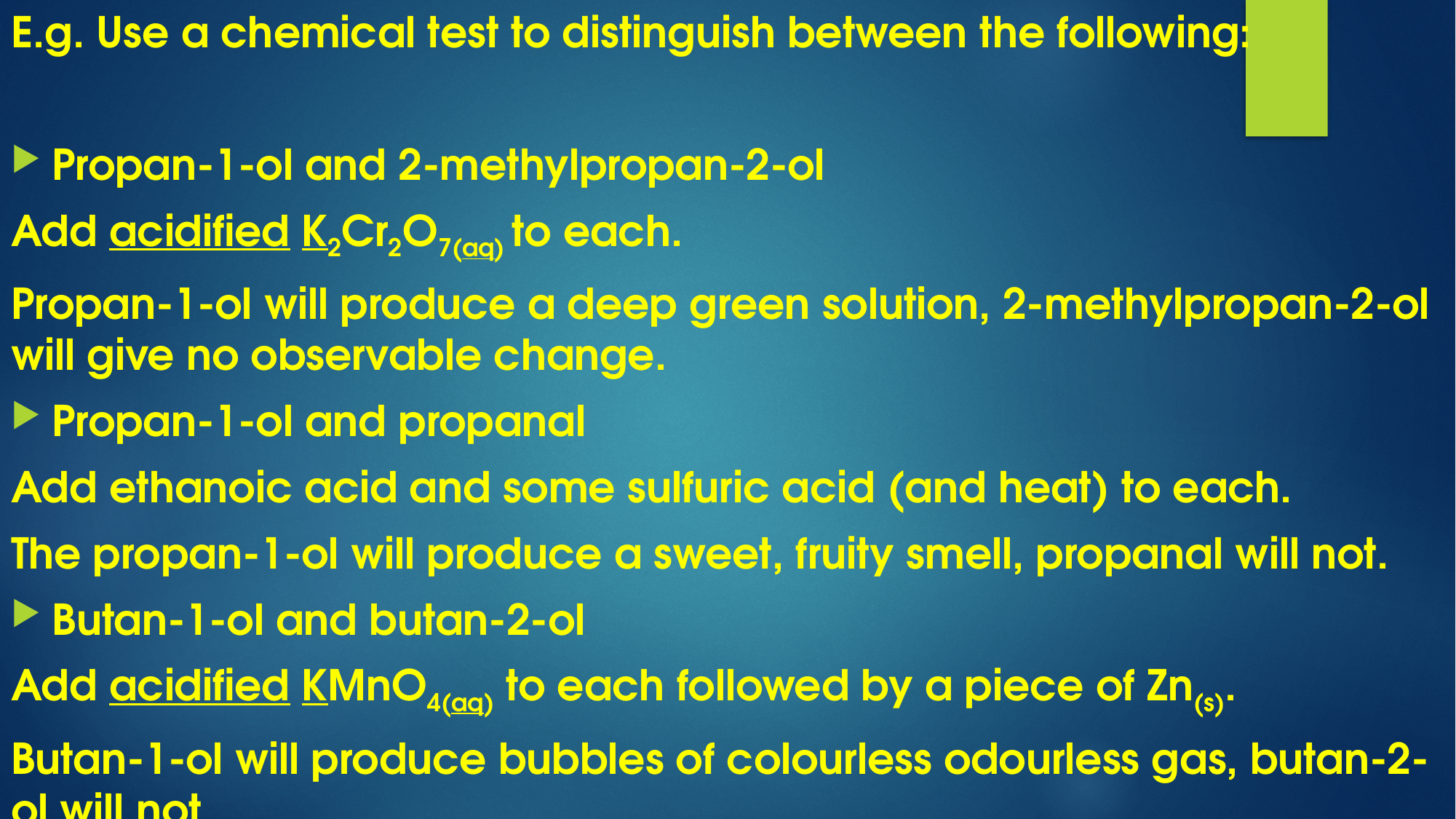

E.g. Use a chemical test to distinguish between the following:

Propan-1-ol and 2-methylpropan-2-ol
Add acidified K2Cr2O7(aq) to each.
Propan-1-ol will produce a deep green solution, 2-methylpropan-2-ol will give no observable change.
Propan-1-ol and propanal
Add ethanoic acid and some sulfuric acid (and heat) to each.
The propan-1-ol will produce a sweet, fruity smell, propanal will not.
Butan-1-ol and butan-2-ol
Add acidified KMnO4(aq) to each followed by a piece of Zn(s).
Butan-1-ol will produce bubbles of colourless odourless gas, butan-2-ol will not.